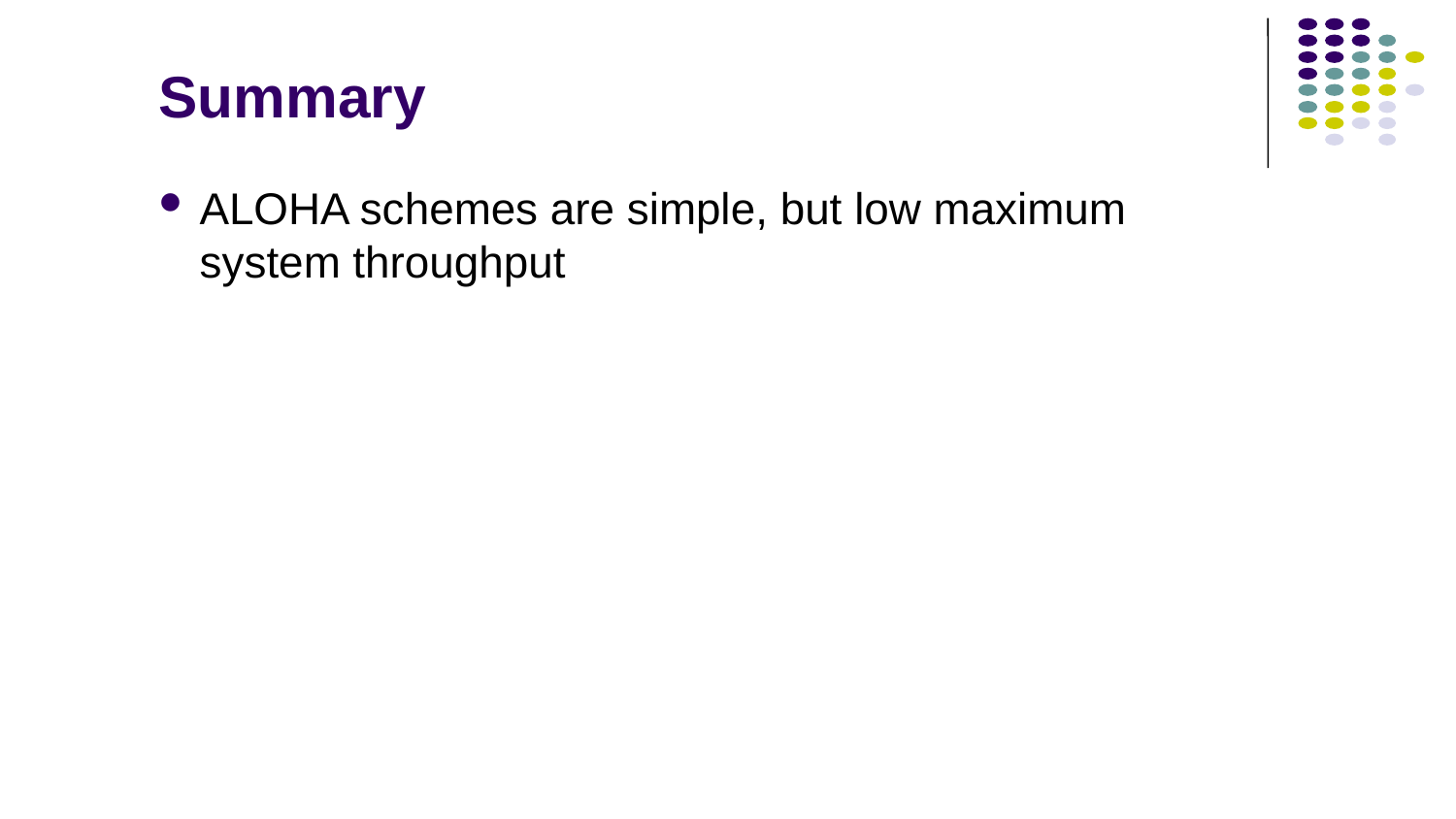

# Summary
ALOHA schemes are simple, but low maximum system throughput